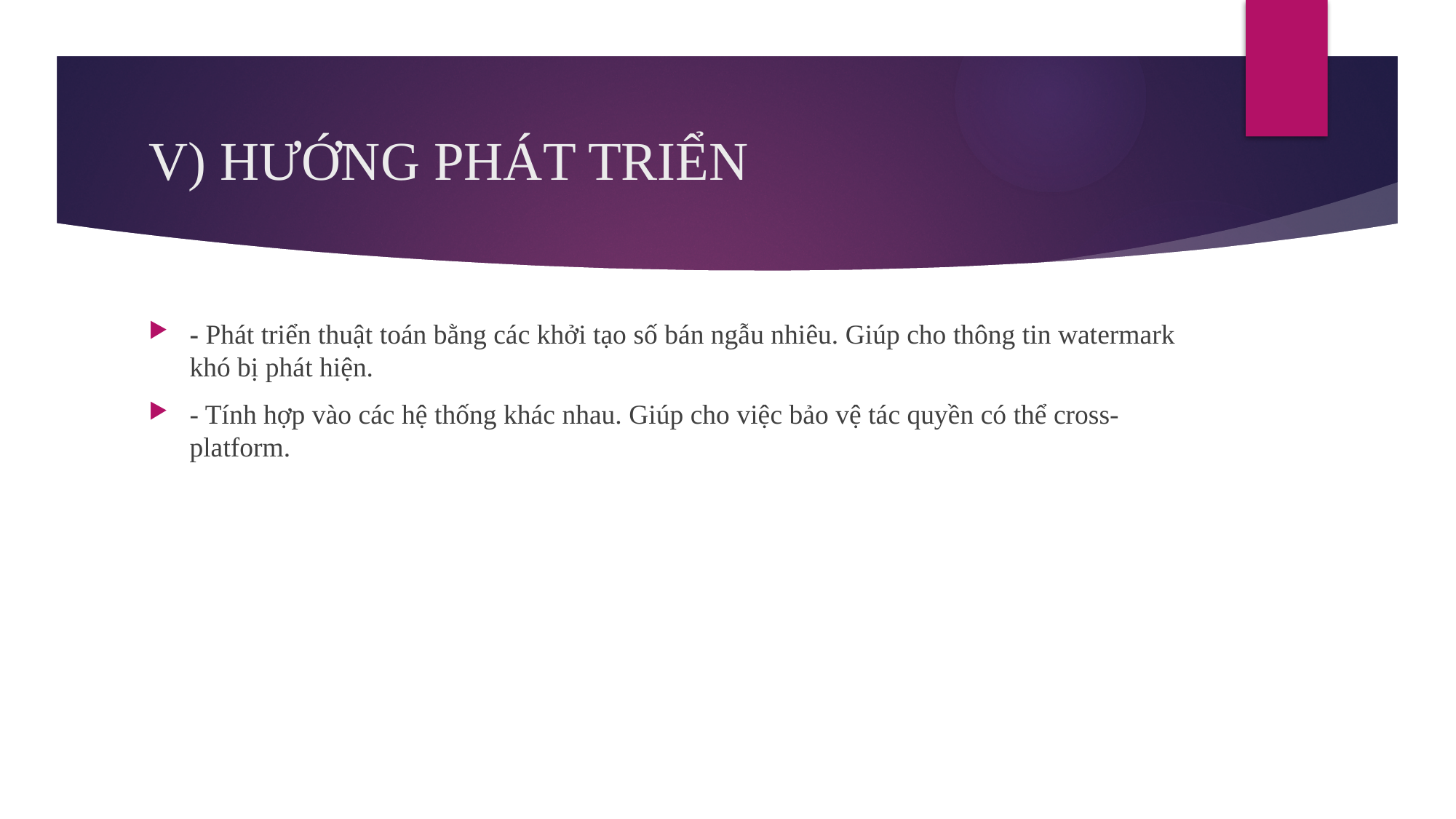

# V) HƯỚNG PHÁT TRIỂN
- Phát triển thuật toán bằng các khởi tạo số bán ngẫu nhiêu. Giúp cho thông tin watermark khó bị phát hiện.
- Tính hợp vào các hệ thống khác nhau. Giúp cho việc bảo vệ tác quyền có thể cross-platform.